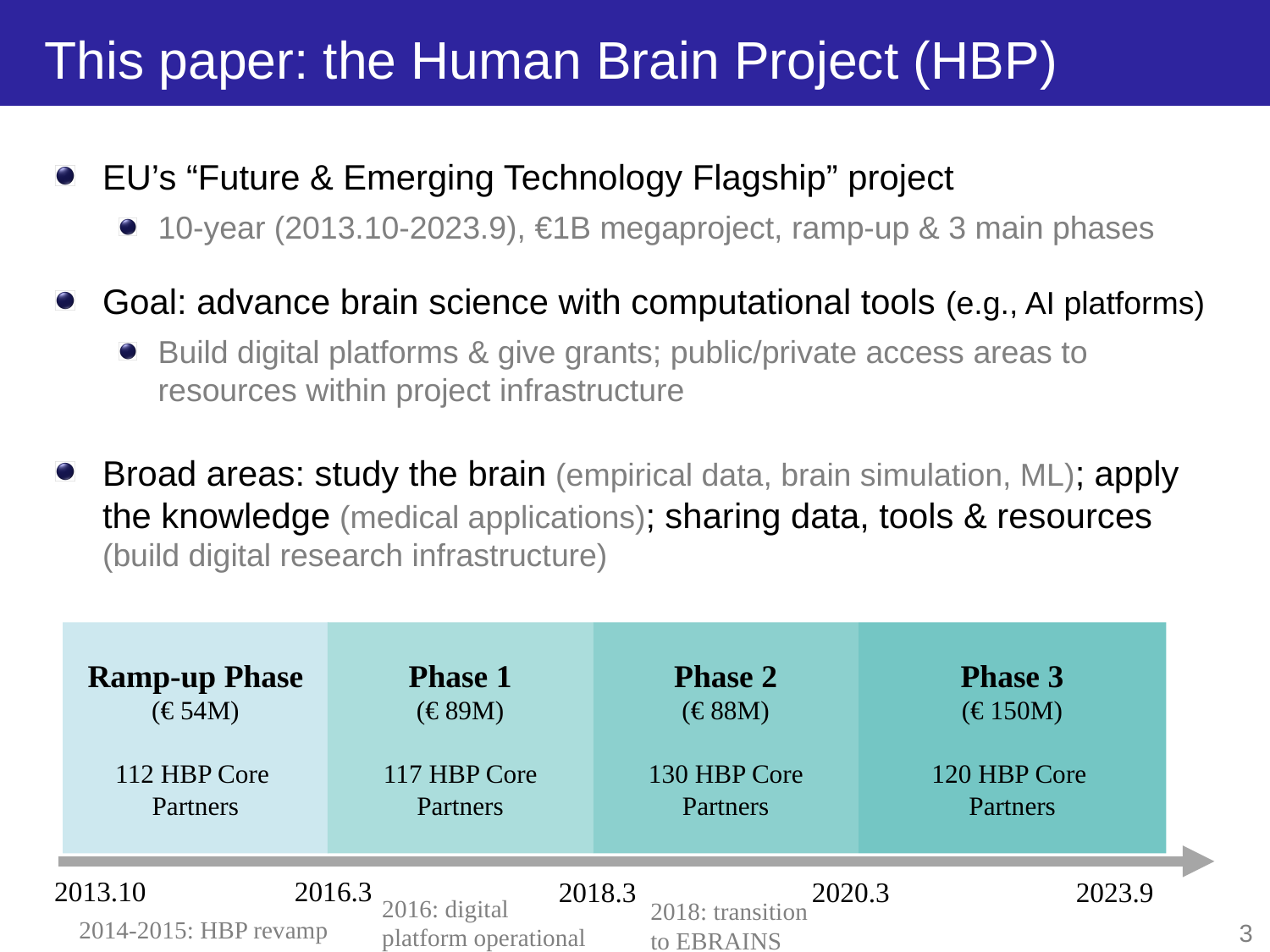

# This paper: the Human Brain Project (HBP)
EU’s “Future & Emerging Technology Flagship” project
10-year (2013.10-2023.9), €1B megaproject, ramp-up & 3 main phases

Goal: advance brain science with computational tools (e.g., AI platforms)
Build digital platforms & give grants; public/private access areas to resources within project infrastructure

Broad areas: study the brain (empirical data, brain simulation, ML); apply the knowledge (medical applications); sharing data, tools & resources (build digital research infrastructure)
Ramp-up Phase
(€ 54M)

112 HBP Core
Partners
Phase 1
(€ 89M)

117 HBP Core Partners
Phase 2
(€ 88M)

130 HBP Core Partners
Phase 3
(€ 150M)

120 HBP Core
Partners
2013.10
2016.3
2020.3
2023.9
2018.3
2016: digital
platform operational
2018: transition to EBRAINS
2014-2015: HBP revamp